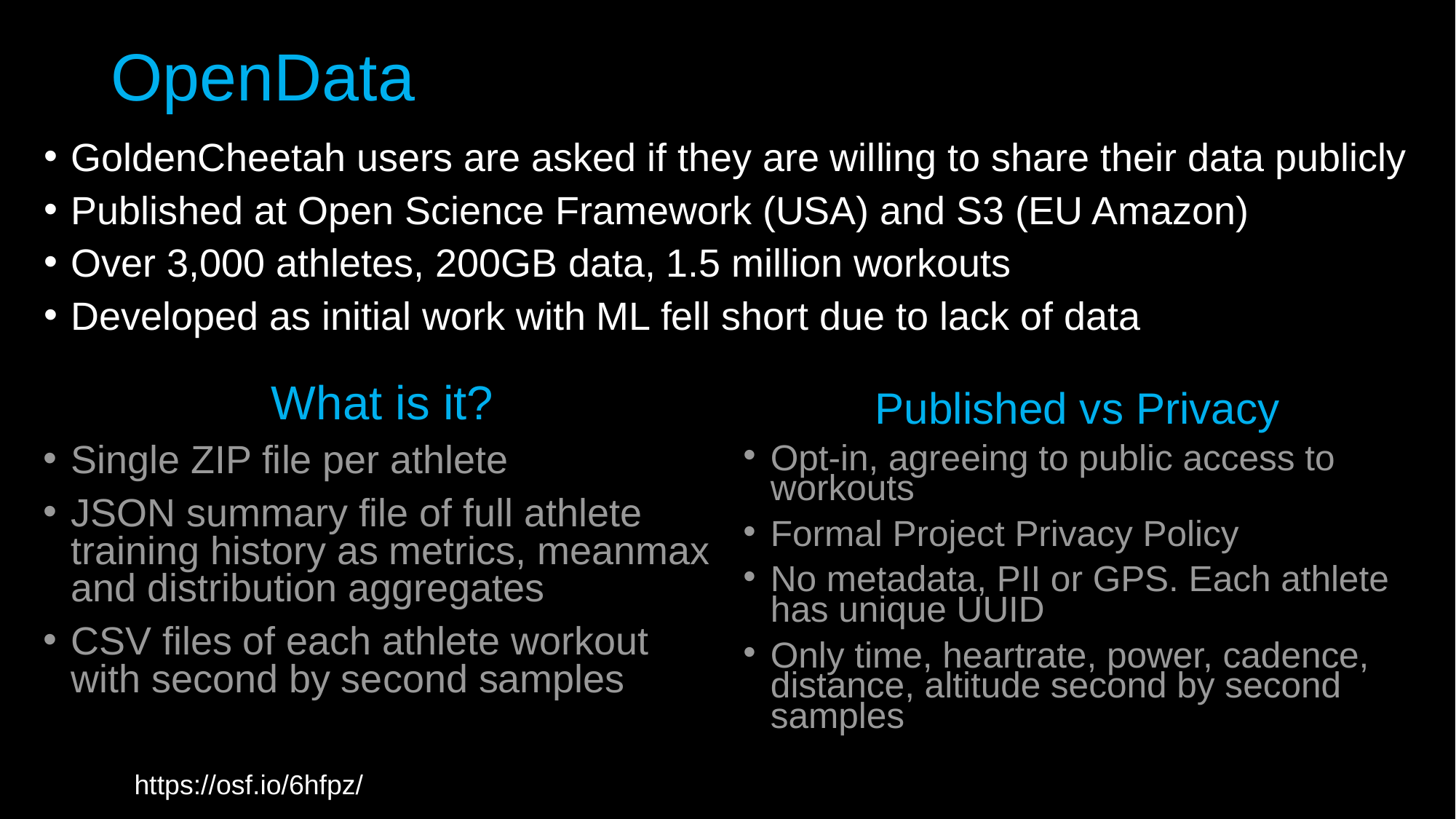

# OpenData
GoldenCheetah users are asked if they are willing to share their data publicly
Published at Open Science Framework (USA) and S3 (EU Amazon)
Over 3,000 athletes, 200GB data, 1.5 million workouts
Developed as initial work with ML fell short due to lack of data

What is it?
Single ZIP file per athlete
JSON summary file of full athlete training history as metrics, meanmax and distribution aggregates
CSV files of each athlete workout with second by second samples

Published vs Privacy
Opt-in, agreeing to public access to workouts
Formal Project Privacy Policy
No metadata, PII or GPS. Each athlete has unique UUID
Only time, heartrate, power, cadence, distance, altitude second by second samples
 https://osf.io/6hfpz/